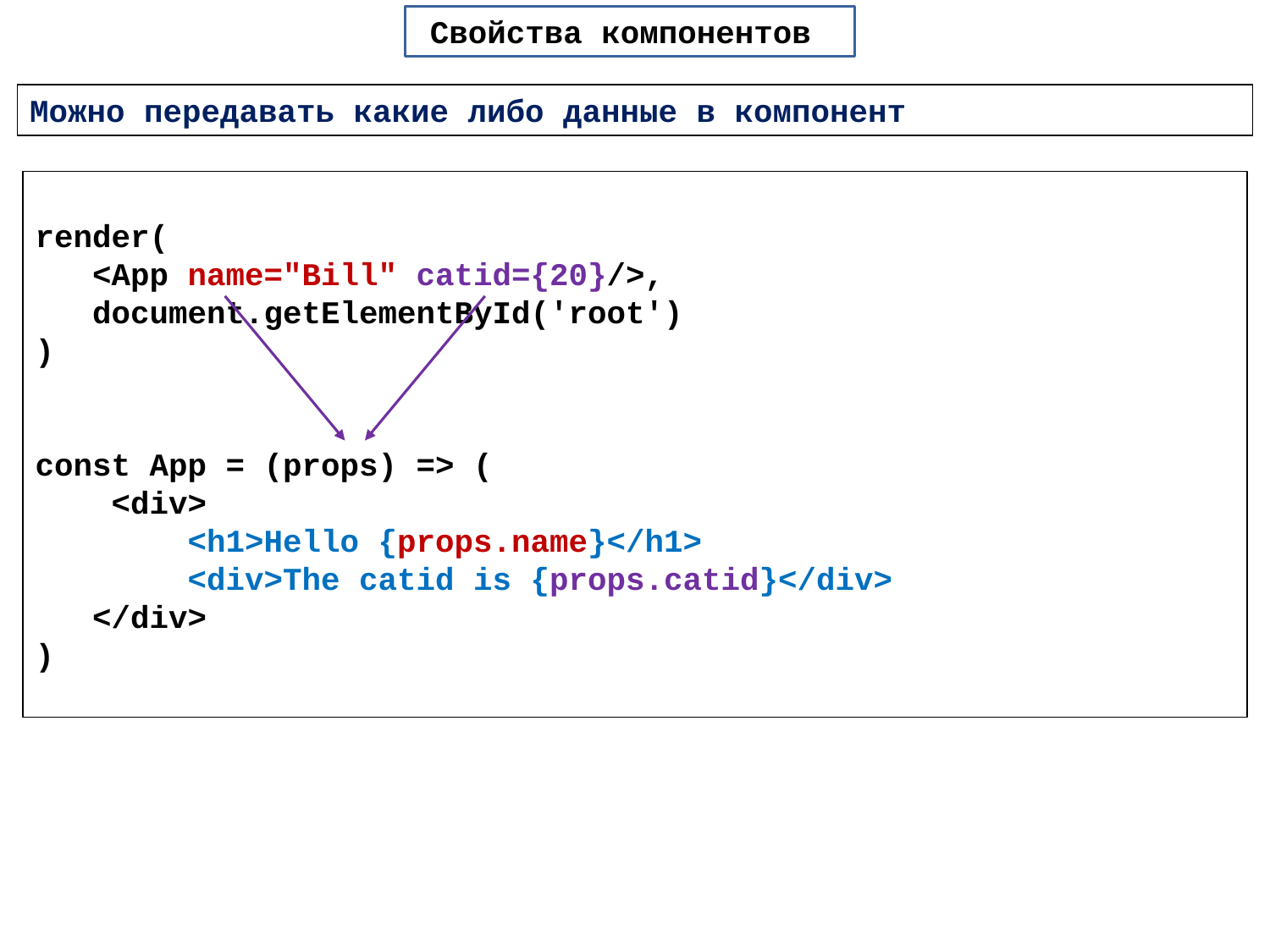

Свойства компонентов
Можно передавать какие либо данные в компонент

render(
   <App name="Bill" catid={20}/>,
   document.getElementById('root')
)

const App = (props) => (
    <div>
        <h1>Hello {props.name}</h1>
        <div>The catid is {props.catid}</div>
   </div>
)